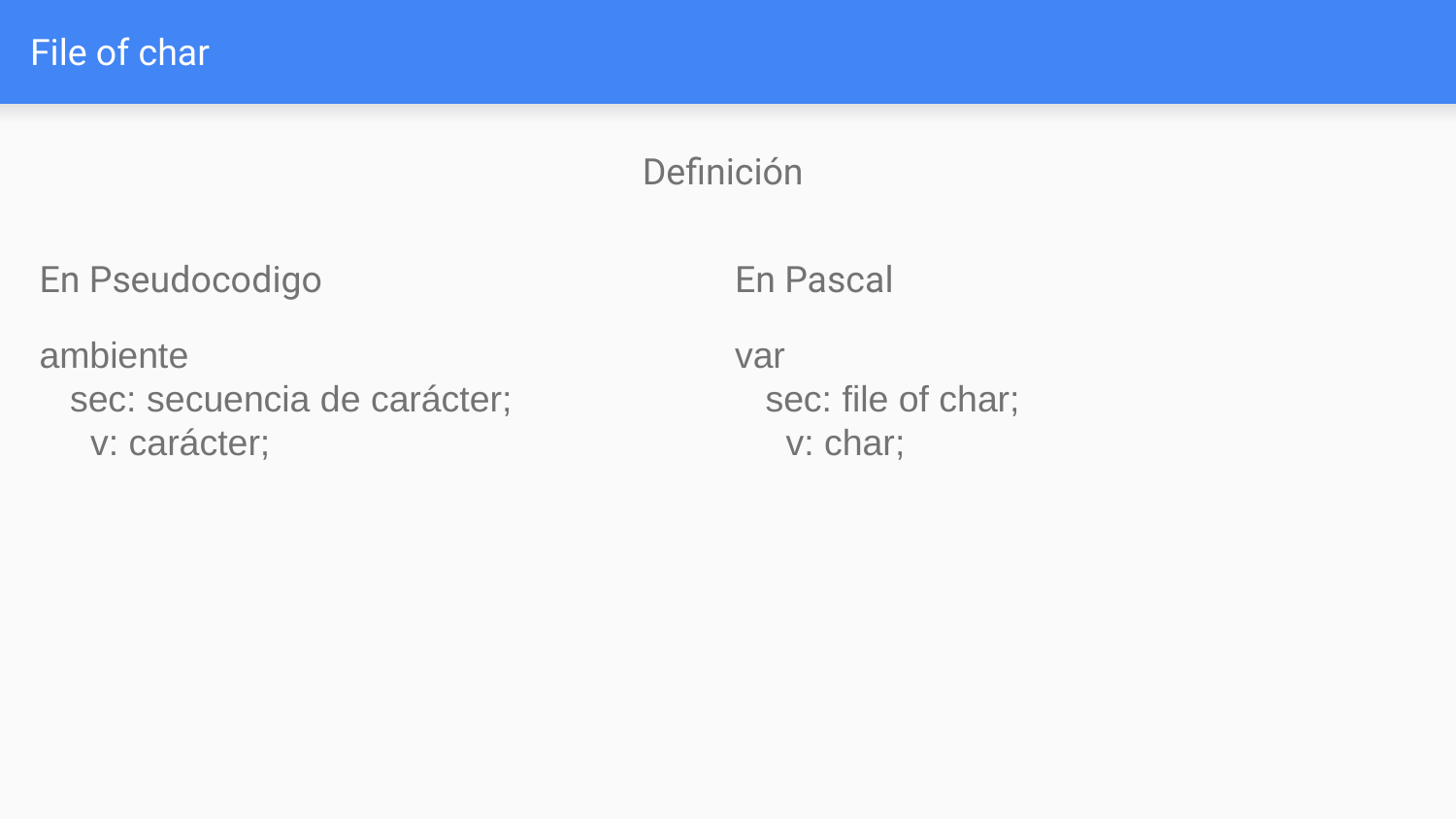

# File of char
Definición
En Pascal
var
   sec: file of char;
     v: char;
En Pseudocodigo
ambiente
   sec: secuencia de carácter;
     v: carácter;